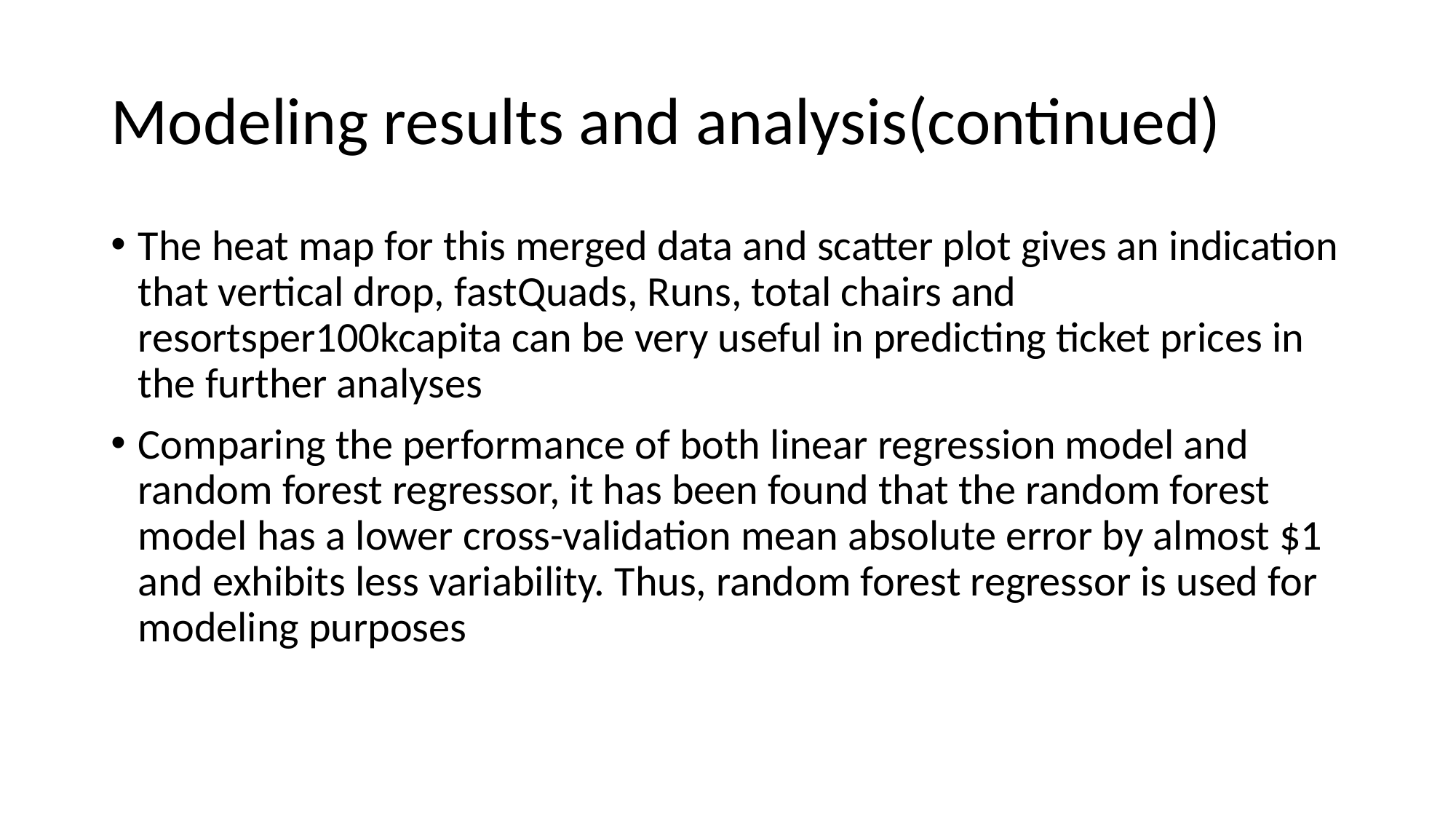

# Modeling results and analysis(continued)
The heat map for this merged data and scatter plot gives an indication that vertical drop, fastQuads, Runs, total chairs and resortsper100kcapita can be very useful in predicting ticket prices in the further analyses
Comparing the performance of both linear regression model and random forest regressor, it has been found that the random forest model has a lower cross-validation mean absolute error by almost $1 and exhibits less variability. Thus, random forest regressor is used for modeling purposes